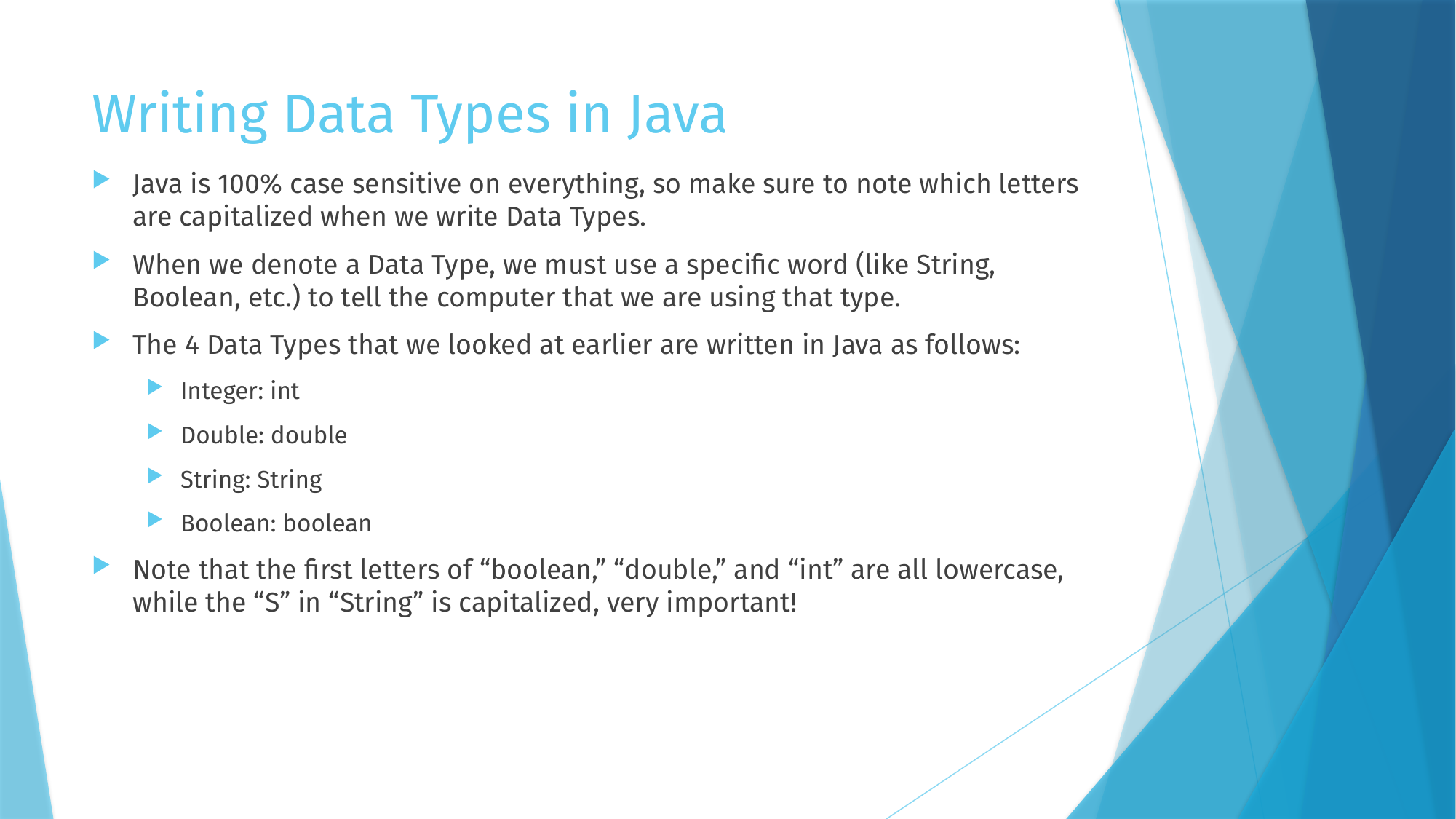

# Writing Data Types in Java
Java is 100% case sensitive on everything, so make sure to note which letters are capitalized when we write Data Types.
When we denote a Data Type, we must use a specific word (like String, Boolean, etc.) to tell the computer that we are using that type.
The 4 Data Types that we looked at earlier are written in Java as follows:
Integer: int
Double: double
String: String
Boolean: boolean
Note that the first letters of “boolean,” “double,” and “int” are all lowercase, while the “S” in “String” is capitalized, very important!